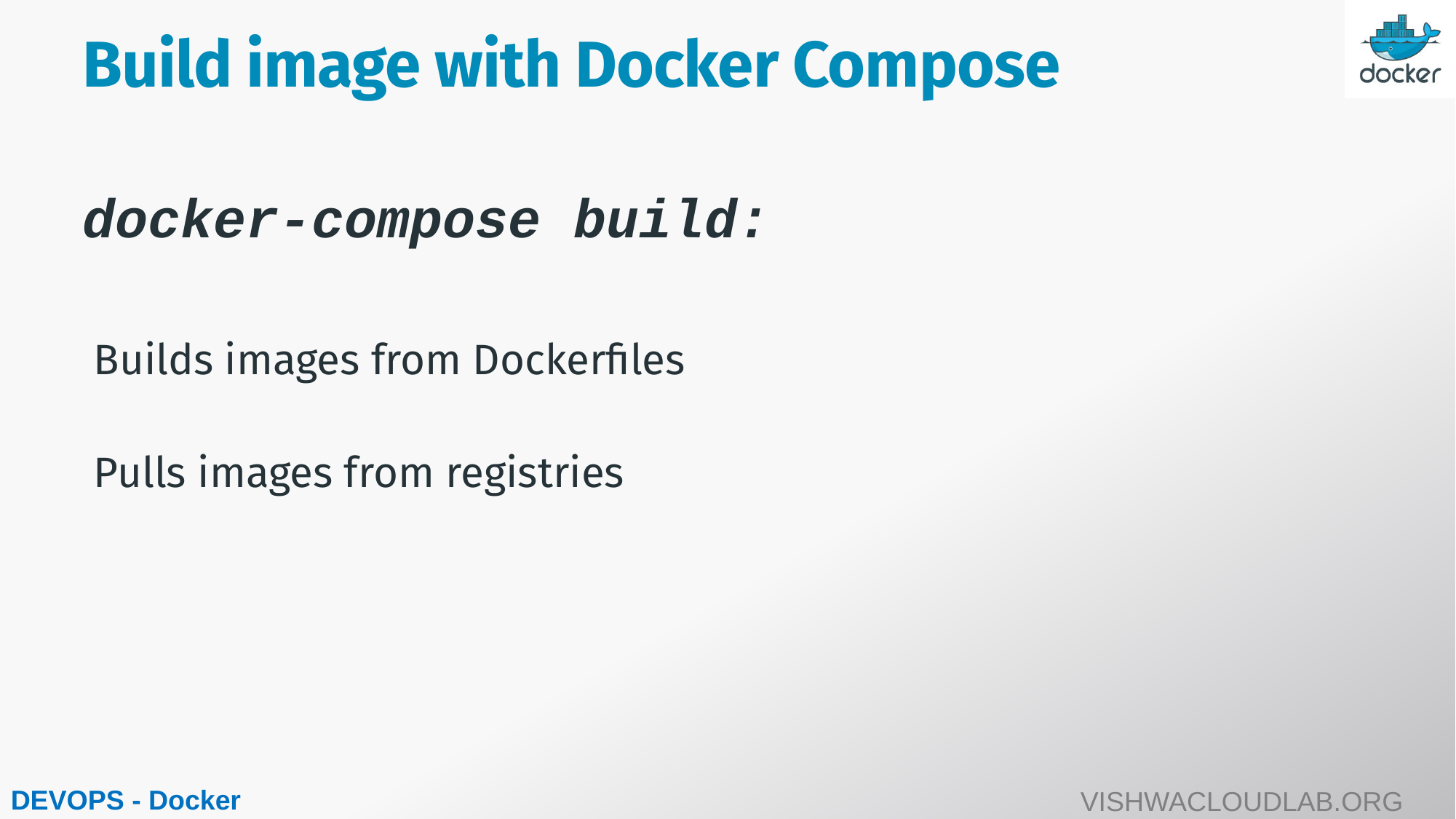

# Build image with Docker Compose
docker-compose build:

Builds images from Dockerfiles
Pulls images from registries